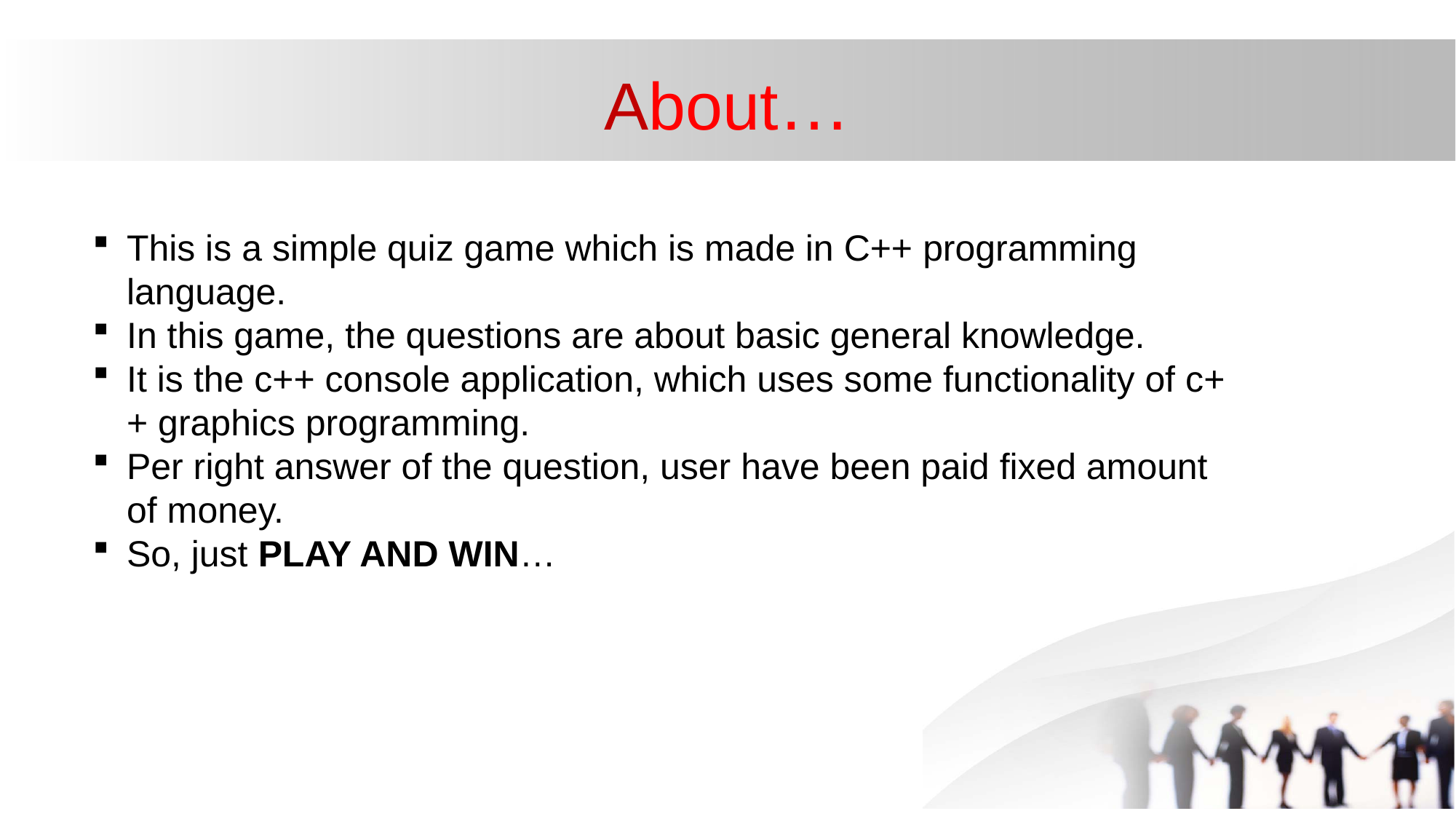

# About…
This is a simple quiz game which is made in C++ programming language.
In this game, the questions are about basic general knowledge.
It is the c++ console application, which uses some functionality of c++ graphics programming.
Per right answer of the question, user have been paid fixed amount of money.
So, just PLAY AND WIN…